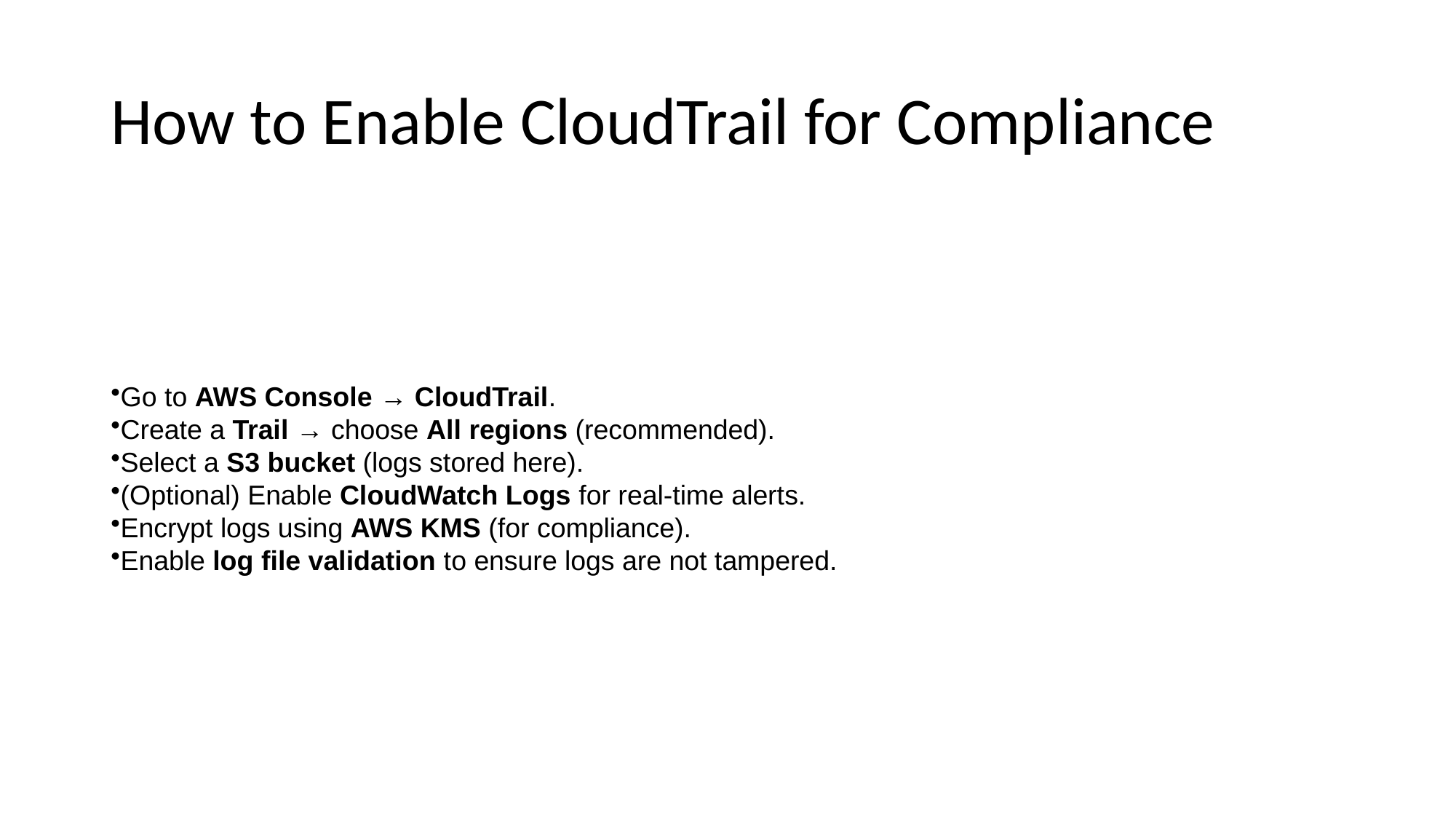

# How to Enable CloudTrail for Compliance
Go to AWS Console → CloudTrail.
Create a Trail → choose All regions (recommended).
Select a S3 bucket (logs stored here).
(Optional) Enable CloudWatch Logs for real-time alerts.
Encrypt logs using AWS KMS (for compliance).
Enable log file validation to ensure logs are not tampered.